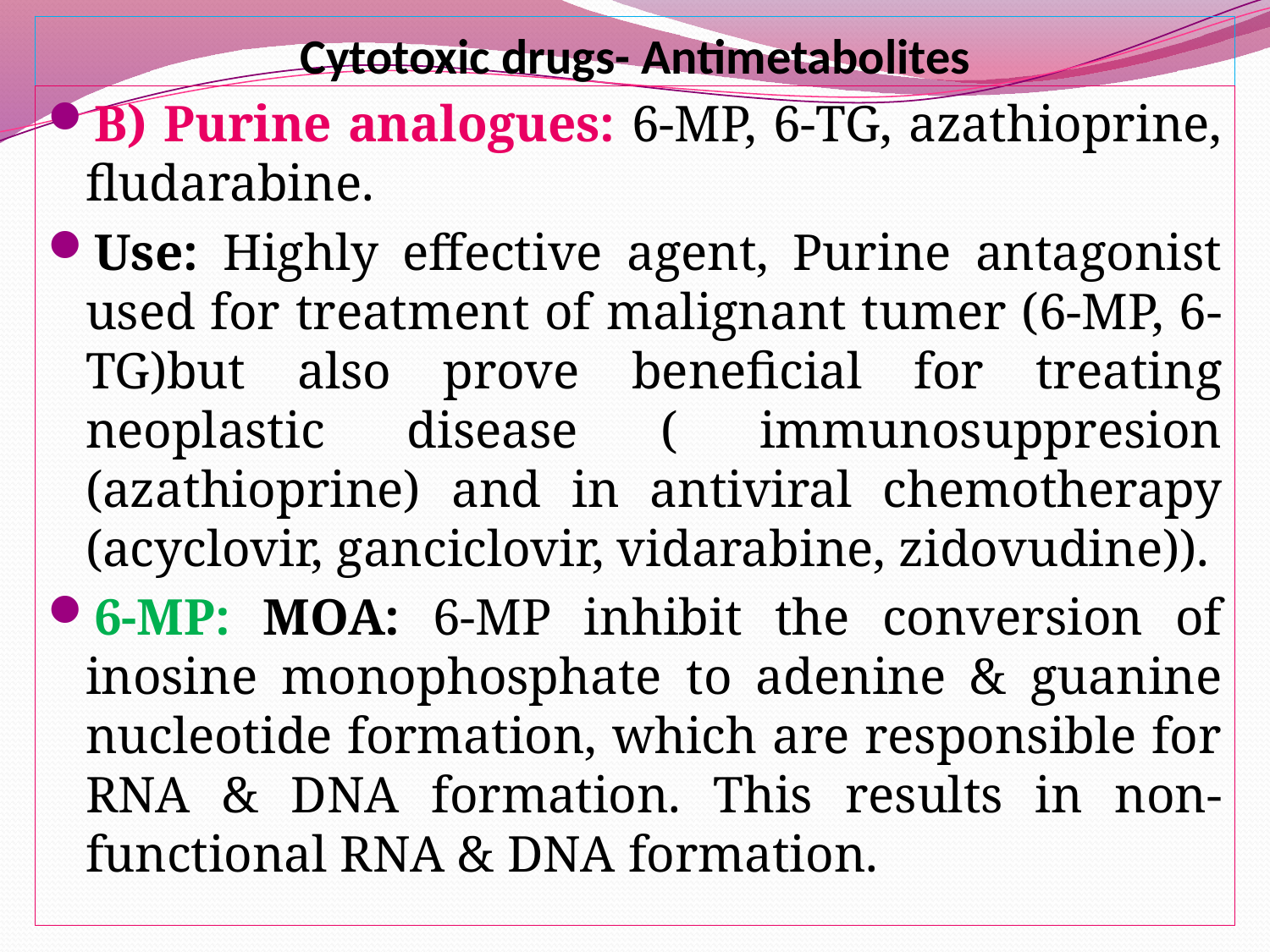

# Cytotoxic drugs- Antimetabolites
B) Purine analogues: 6-MP, 6-TG, azathioprine, fludarabine.
Use: Highly effective agent, Purine antagonist used for treatment of malignant tumer (6-MP, 6-TG)but also prove beneficial for treating neoplastic disease ( immunosuppresion (azathioprine) and in antiviral chemotherapy (acyclovir, ganciclovir, vidarabine, zidovudine)).
6-MP: MOA: 6-MP inhibit the conversion of inosine monophosphate to adenine & guanine nucleotide formation, which are responsible for RNA & DNA formation. This results in non-functional RNA & DNA formation.